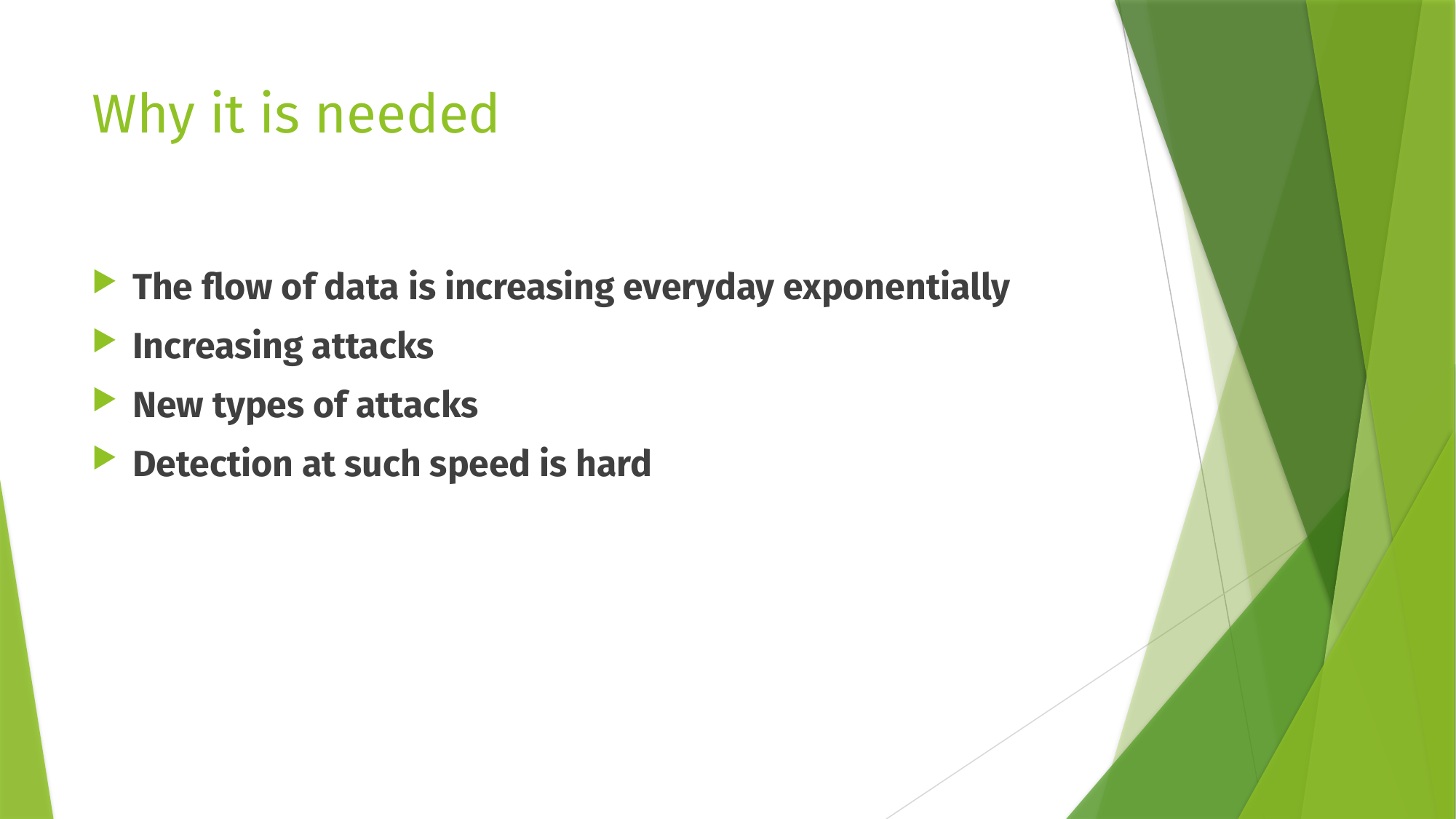

# Why it is needed
The flow of data is increasing everyday exponentially
Increasing attacks
New types of attacks
Detection at such speed is hard